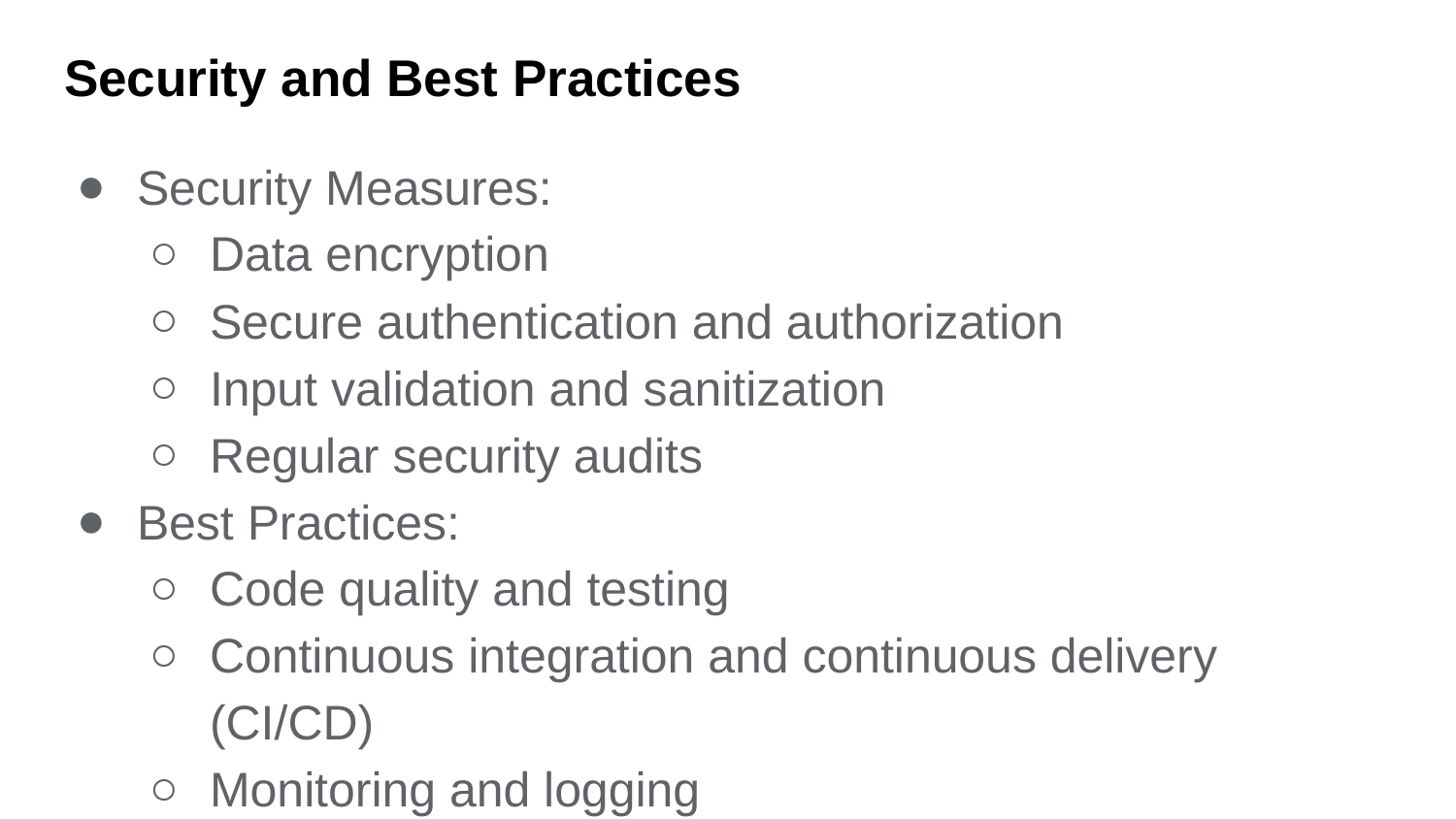

# Security and Best Practices
Security Measures:
Data encryption
Secure authentication and authorization
Input validation and sanitization
Regular security audits
Best Practices:
Code quality and testing
Continuous integration and continuous delivery (CI/CD)
Monitoring and logging